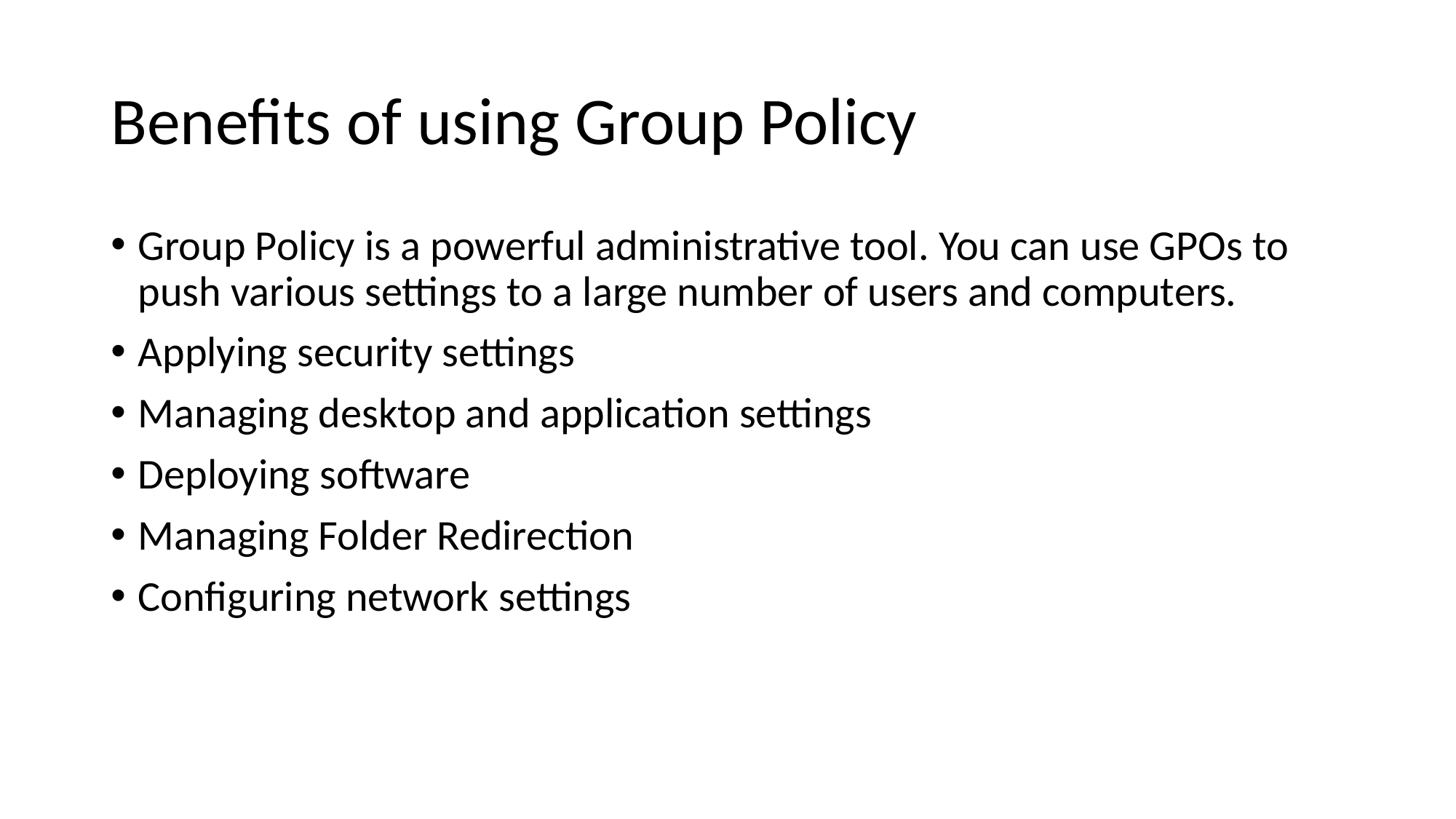

# Benefits of using Group Policy
Group Policy is a powerful administrative tool. You can use GPOs to push various settings to a large number of users and computers.
Applying security settings
Managing desktop and application settings
Deploying software
Managing Folder Redirection
Configuring network settings